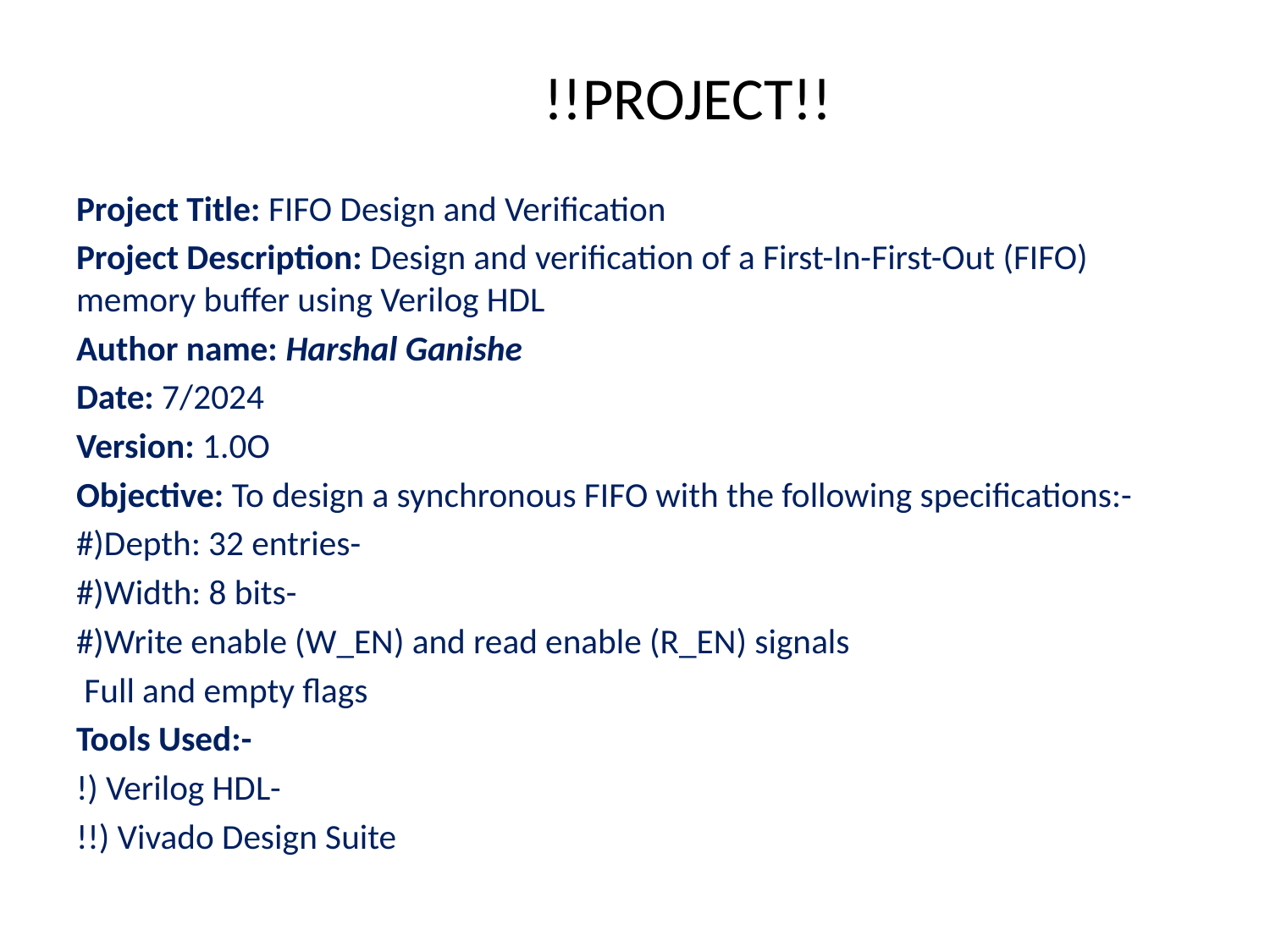

# !!PROJECT!!
Project Title: FIFO Design and Verification
Project Description: Design and verification of a First-In-First-Out (FIFO) memory buffer using Verilog HDL
Author name: Harshal Ganishe
Date: 7/2024
Version: 1.0O
Objective: To design a synchronous FIFO with the following specifications:-
#)Depth: 32 entries-
#)Width: 8 bits-
#)Write enable (W_EN) and read enable (R_EN) signals
 Full and empty flags
Tools Used:-
!) Verilog HDL-
!!) Vivado Design Suite